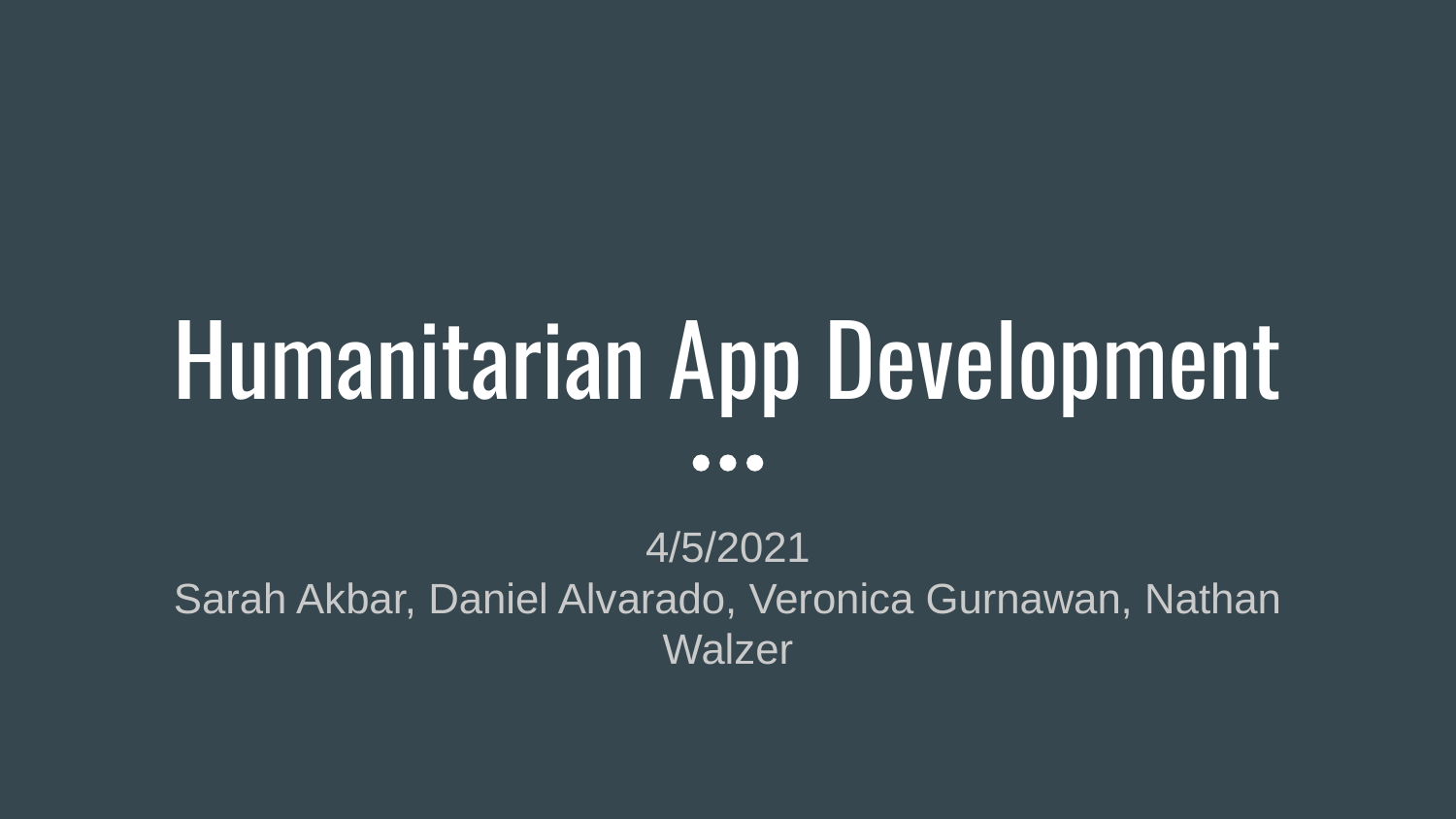

# Humanitarian App Development
4/5/2021
Sarah Akbar, Daniel Alvarado, Veronica Gurnawan, Nathan Walzer